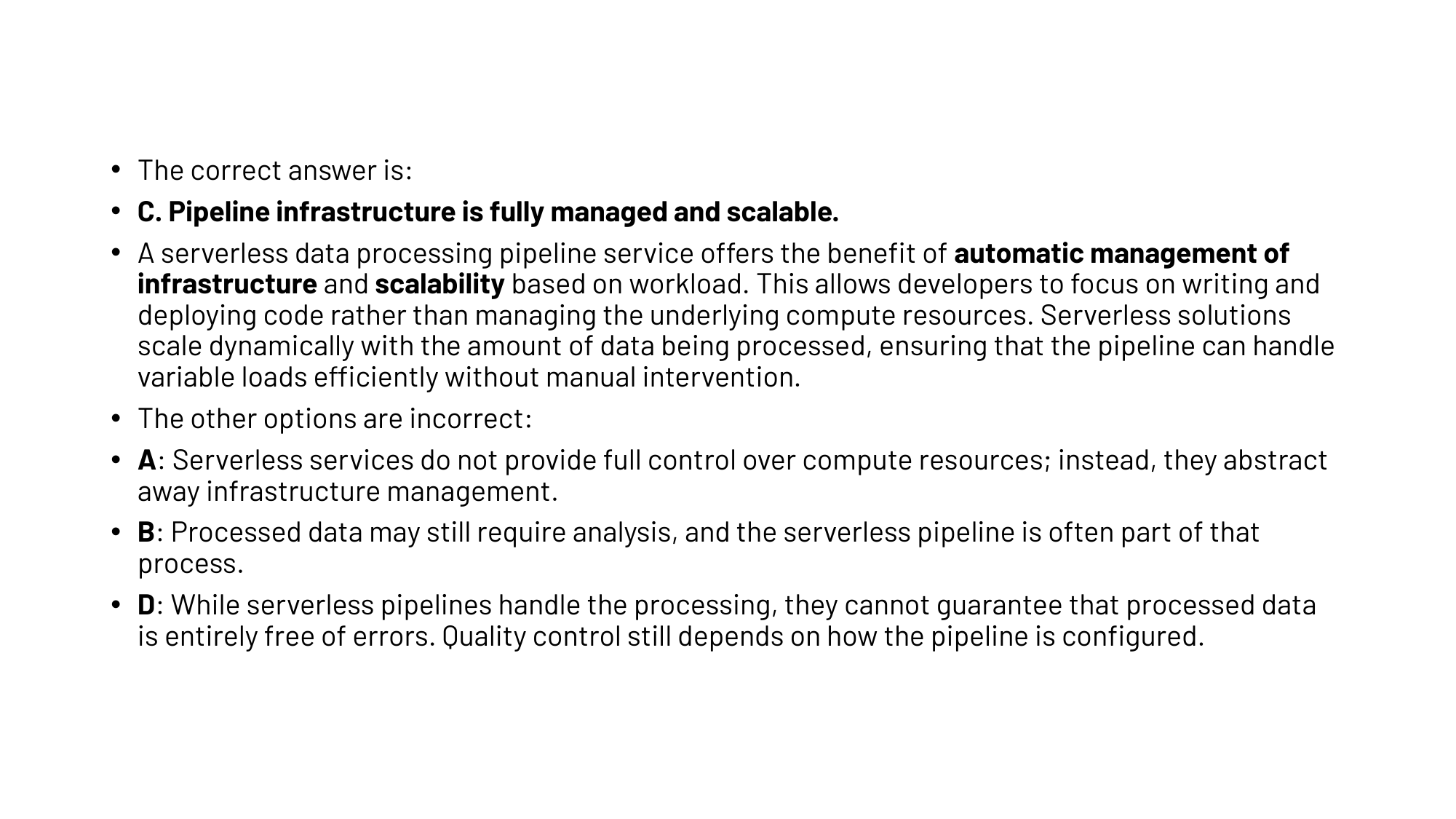

The correct answer is:
C. Pipeline infrastructure is fully managed and scalable.
A serverless data processing pipeline service offers the benefit of automatic management of infrastructure and scalability based on workload. This allows developers to focus on writing and deploying code rather than managing the underlying compute resources. Serverless solutions scale dynamically with the amount of data being processed, ensuring that the pipeline can handle variable loads efficiently without manual intervention.
The other options are incorrect:
A: Serverless services do not provide full control over compute resources; instead, they abstract away infrastructure management.
B: Processed data may still require analysis, and the serverless pipeline is often part of that process.
D: While serverless pipelines handle the processing, they cannot guarantee that processed data is entirely free of errors. Quality control still depends on how the pipeline is configured.